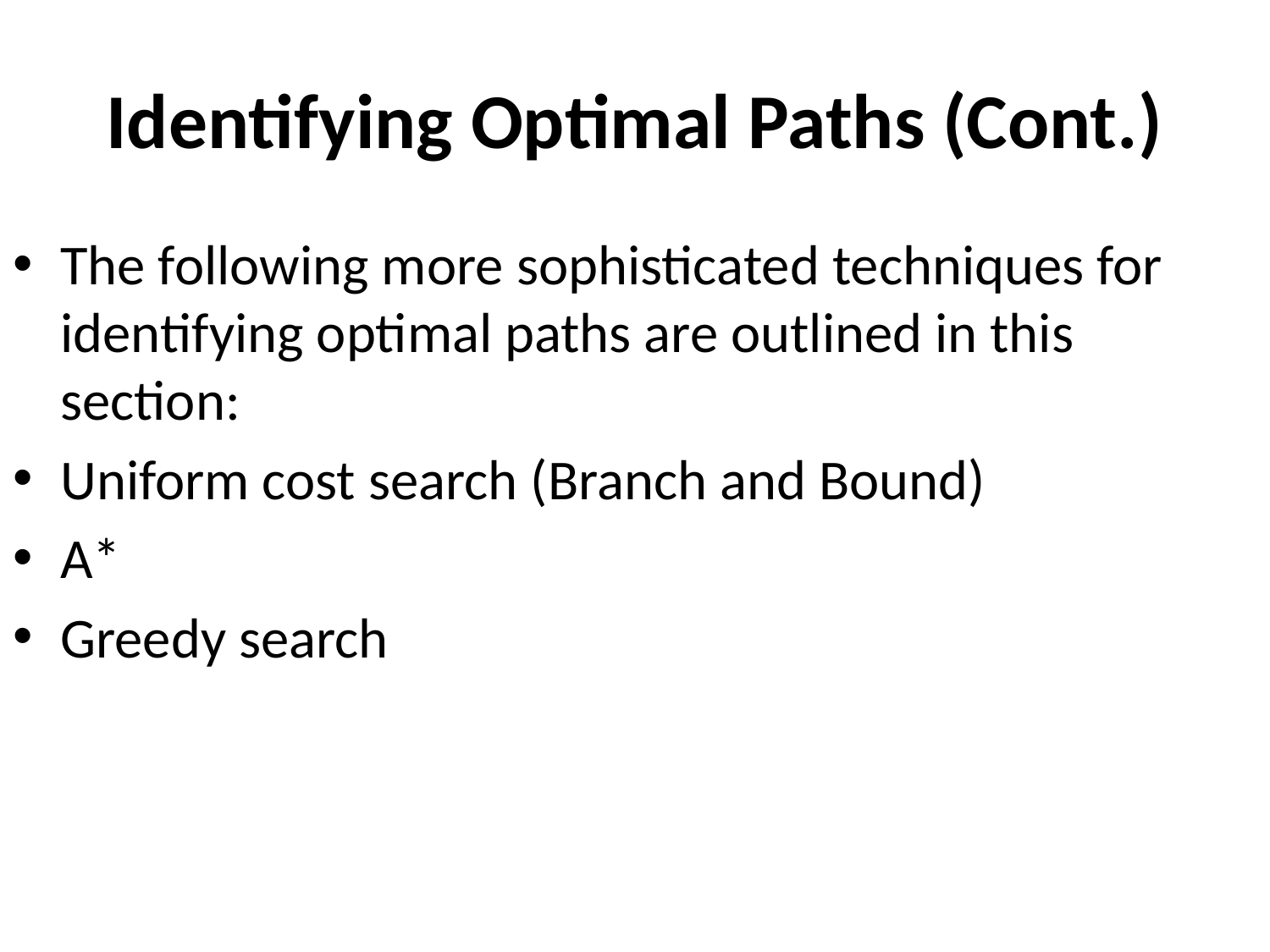

# Identifying Optimal Paths (Cont.)
The following more sophisticated techniques for identifying optimal paths are outlined in this section:
Uniform cost search (Branch and Bound)
A*
Greedy search